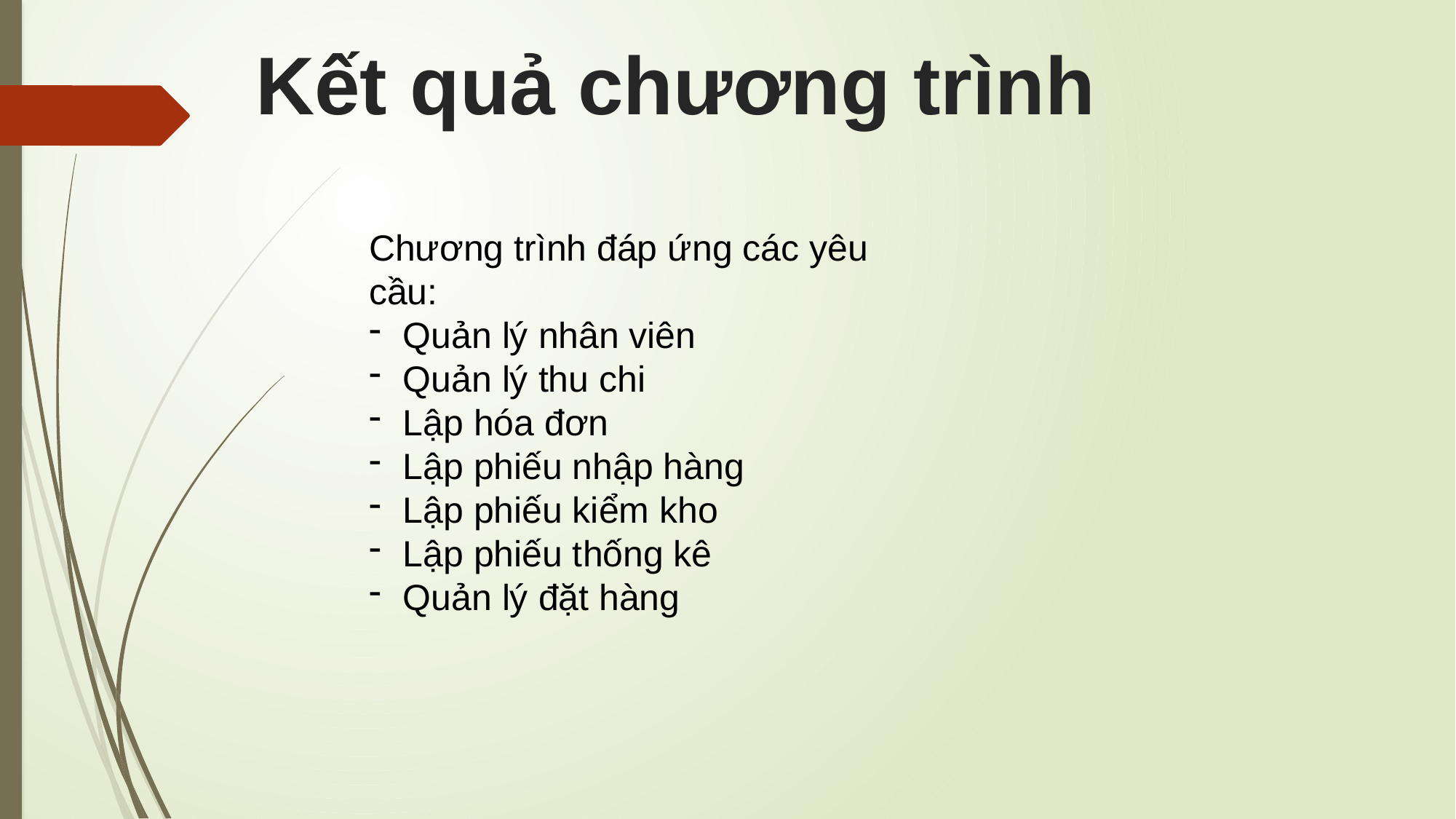

# Kết quả chương trình
Chương trình đáp ứng các yêu cầu:
Quản lý nhân viên
Quản lý thu chi
Lập hóa đơn
Lập phiếu nhập hàng
Lập phiếu kiểm kho
Lập phiếu thống kê
Quản lý đặt hàng